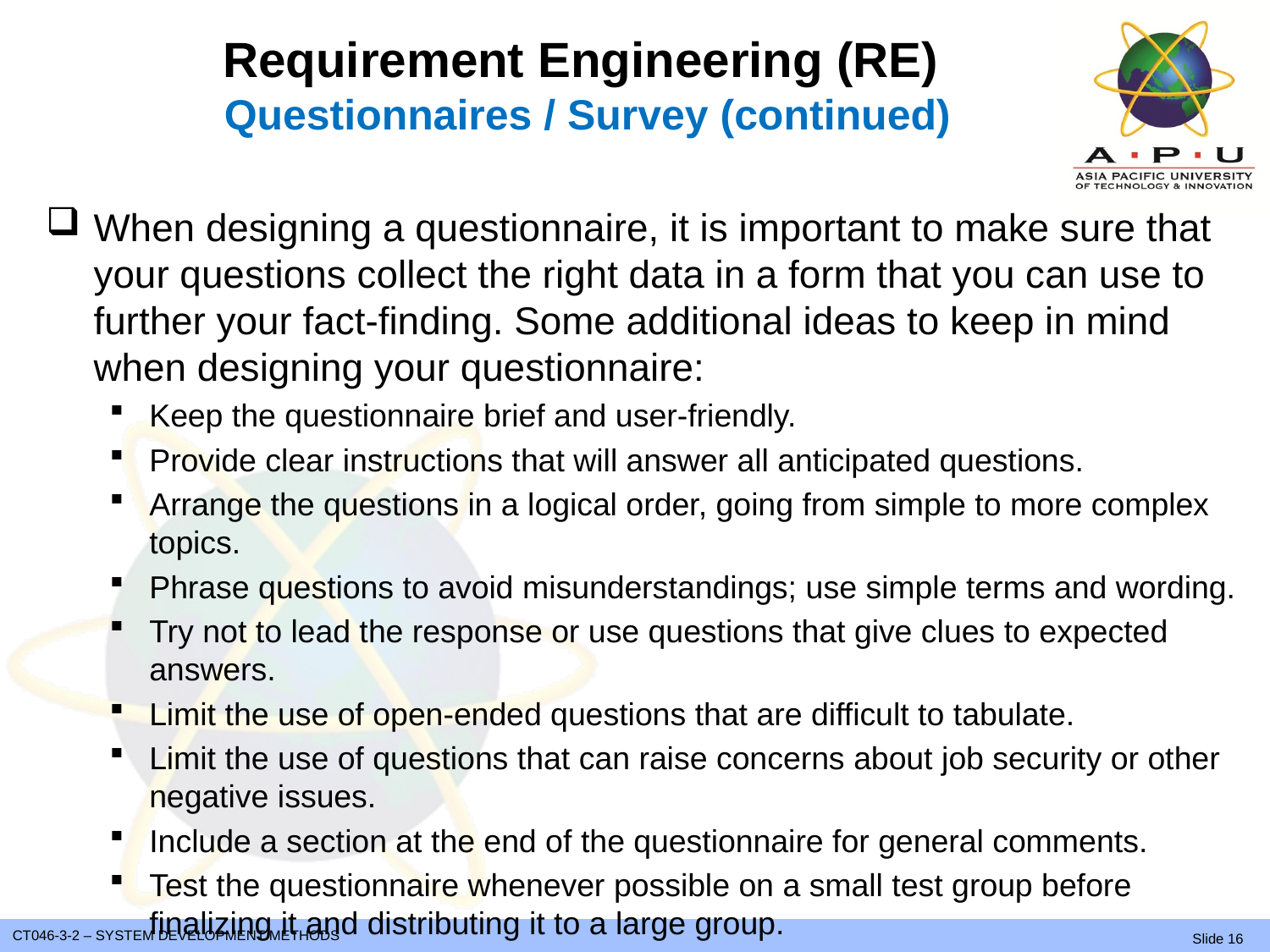

# Requirement Engineering (RE) Questionnaires / Survey (continued)
When designing a questionnaire, it is important to make sure that your questions collect the right data in a form that you can use to further your fact-finding. Some additional ideas to keep in mind when designing your questionnaire:
Keep the questionnaire brief and user-friendly.
Provide clear instructions that will answer all anticipated questions.
Arrange the questions in a logical order, going from simple to more complex topics.
Phrase questions to avoid misunderstandings; use simple terms and wording.
Try not to lead the response or use questions that give clues to expected answers.
Limit the use of open-ended questions that are difficult to tabulate.
Limit the use of questions that can raise concerns about job security or other negative issues.
Include a section at the end of the questionnaire for general comments.
Test the questionnaire whenever possible on a small test group before finalizing it and distributing it to a large group.